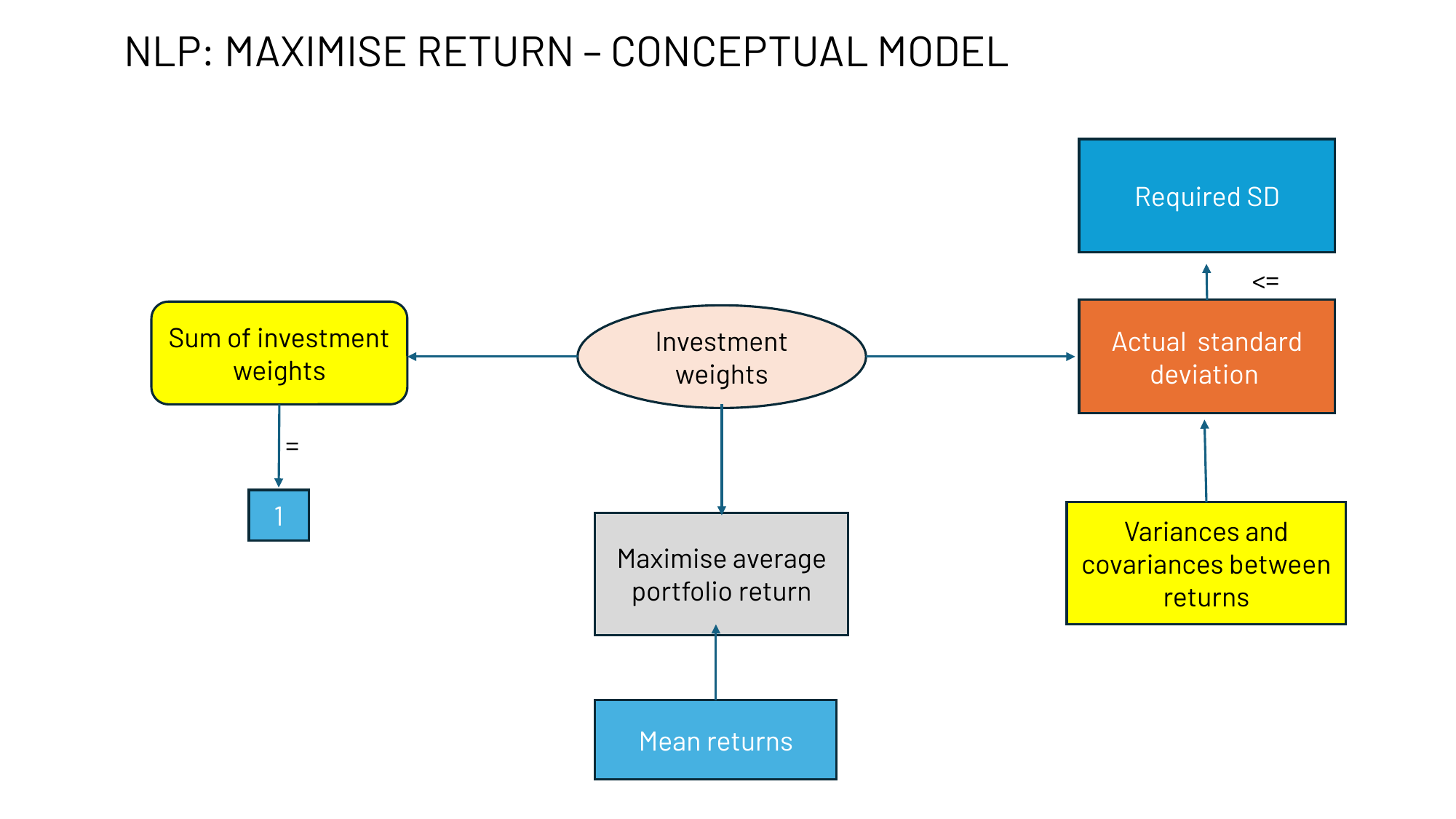

# NLP: MAXIMISE RETURN – CONCEPTUAL MODEL
Required SD
<=
Actual  standard deviation
Sum of investment weights
Investment weights
=
1
Variances and covariances between returns
Maximise average portfolio return
Mean returns